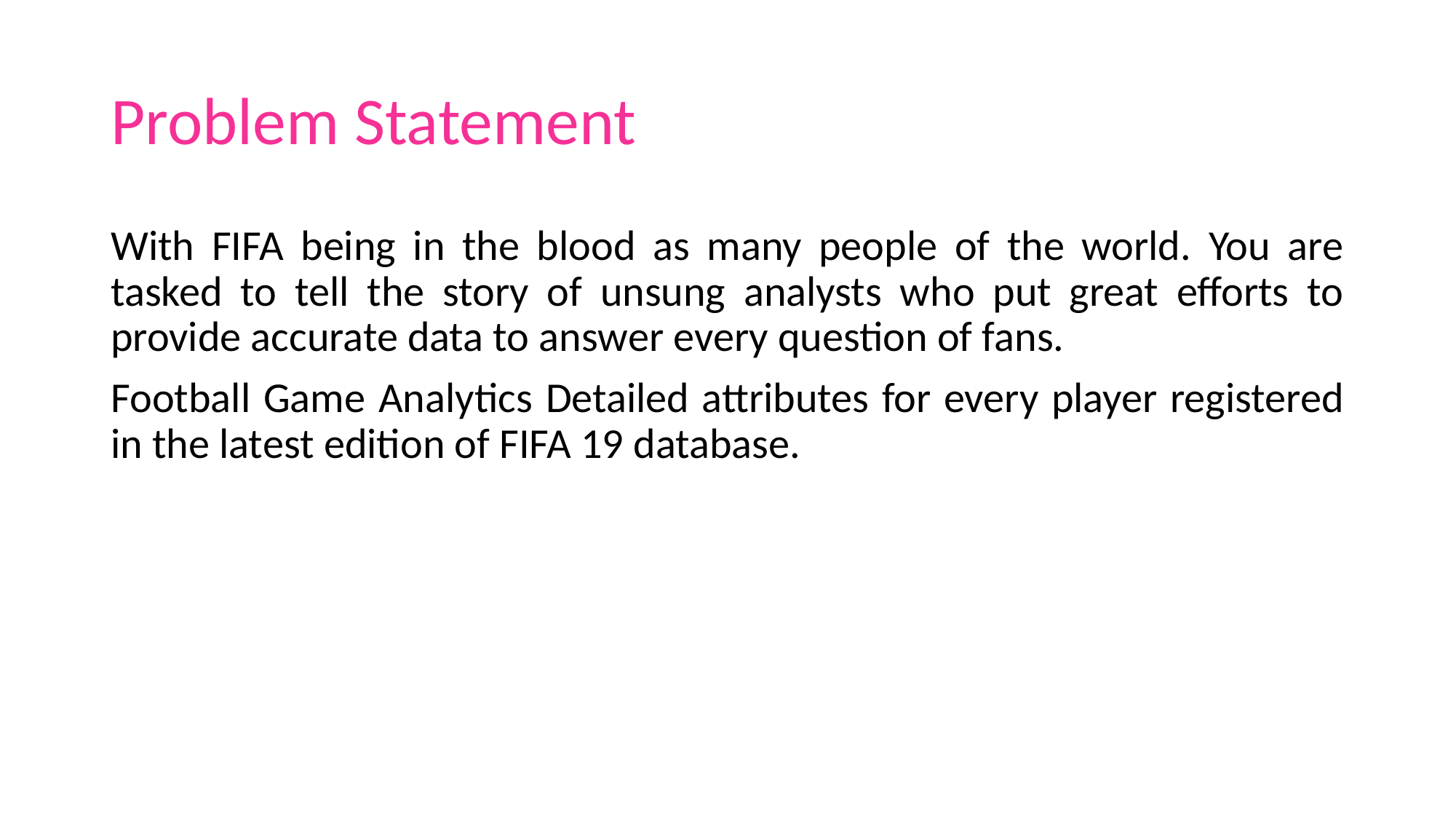

# Problem Statement
With FIFA being in the blood as many people of the world. You are tasked to tell the story of unsung analysts who put great efforts to provide accurate data to answer every question of fans.
Football Game Analytics Detailed attributes for every player registered in the latest edition of FIFA 19 database.